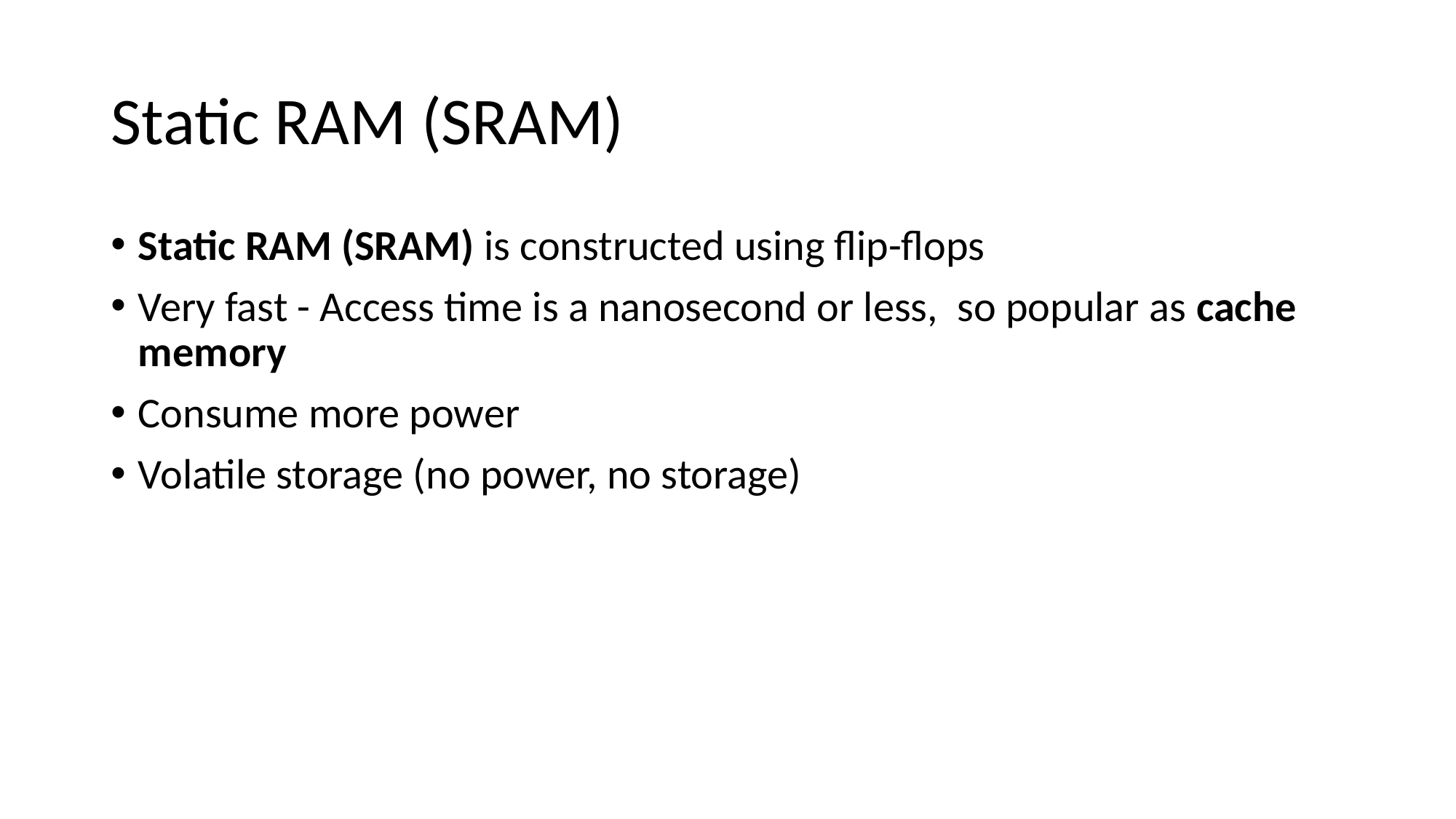

# Static RAM (SRAM)
Static RAM (SRAM) is constructed using flip-flops
Very fast - Access time is a nanosecond or less,  so popular as cache memory
Consume more power
Volatile storage (no power, no storage)